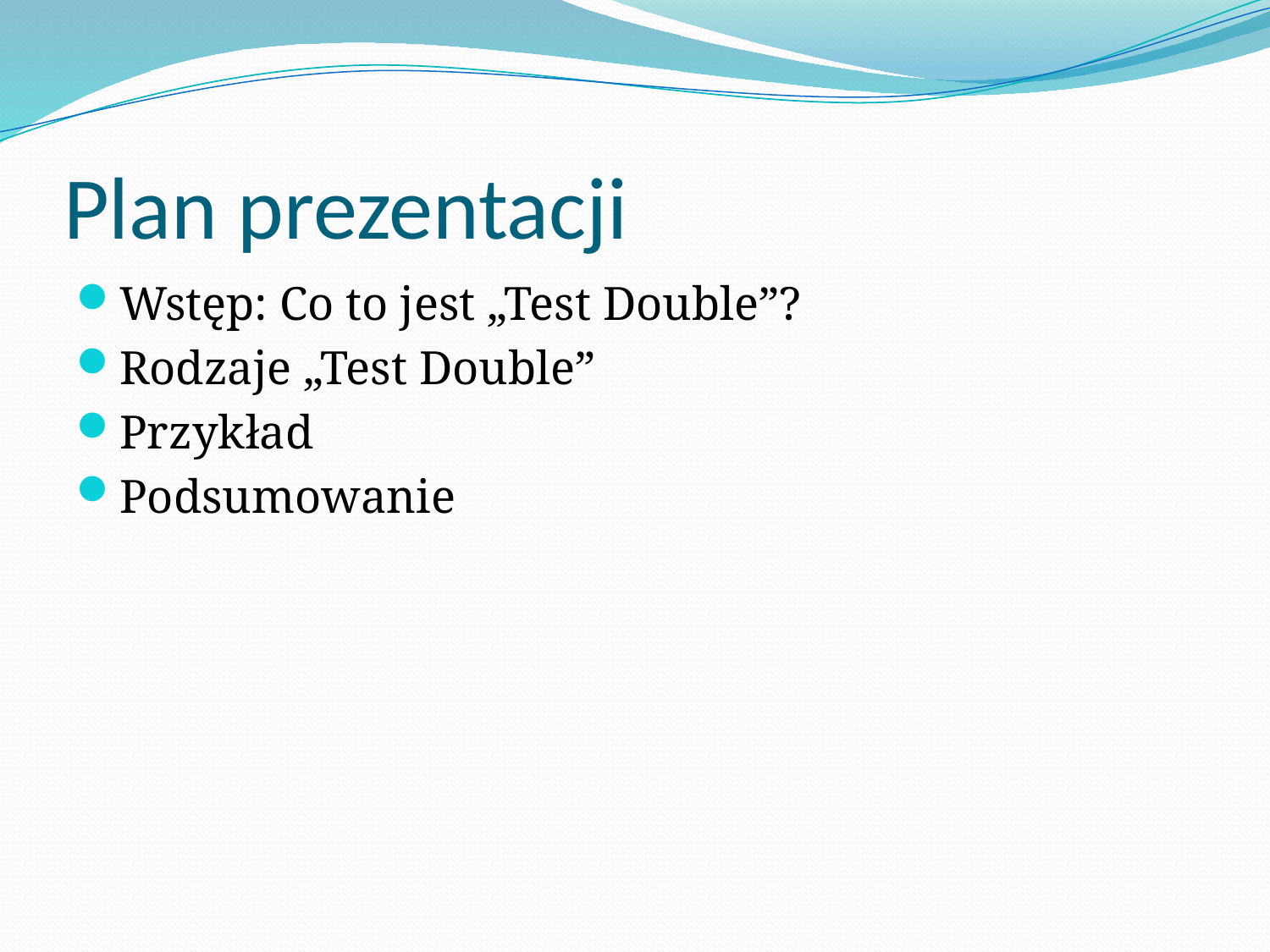

# Plan prezentacji
Wstęp: Co to jest „Test Double”?
Rodzaje „Test Double”
Przykład
Podsumowanie